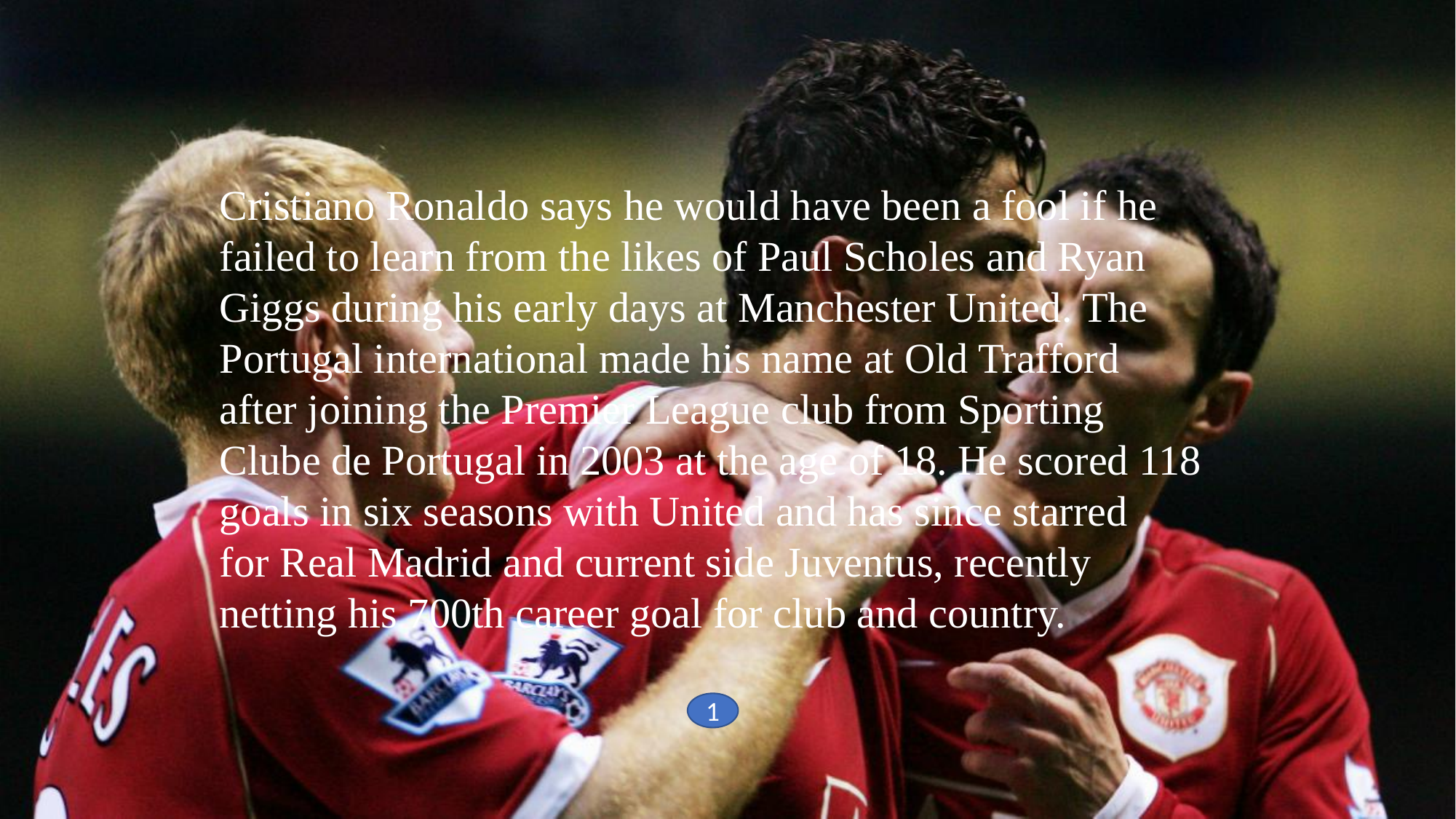

Cristiano Ronaldo says he would have been a fool if he failed to learn from the likes of Paul Scholes and Ryan Giggs during his early days at Manchester United. The Portugal international made his name at Old Trafford after joining the Premier League club from Sporting Clube de Portugal in 2003 at the age of 18. He scored 118 goals in six seasons with United and has since starred for Real Madrid and current side Juventus, recently netting his 700th career goal for club and country.
1
1